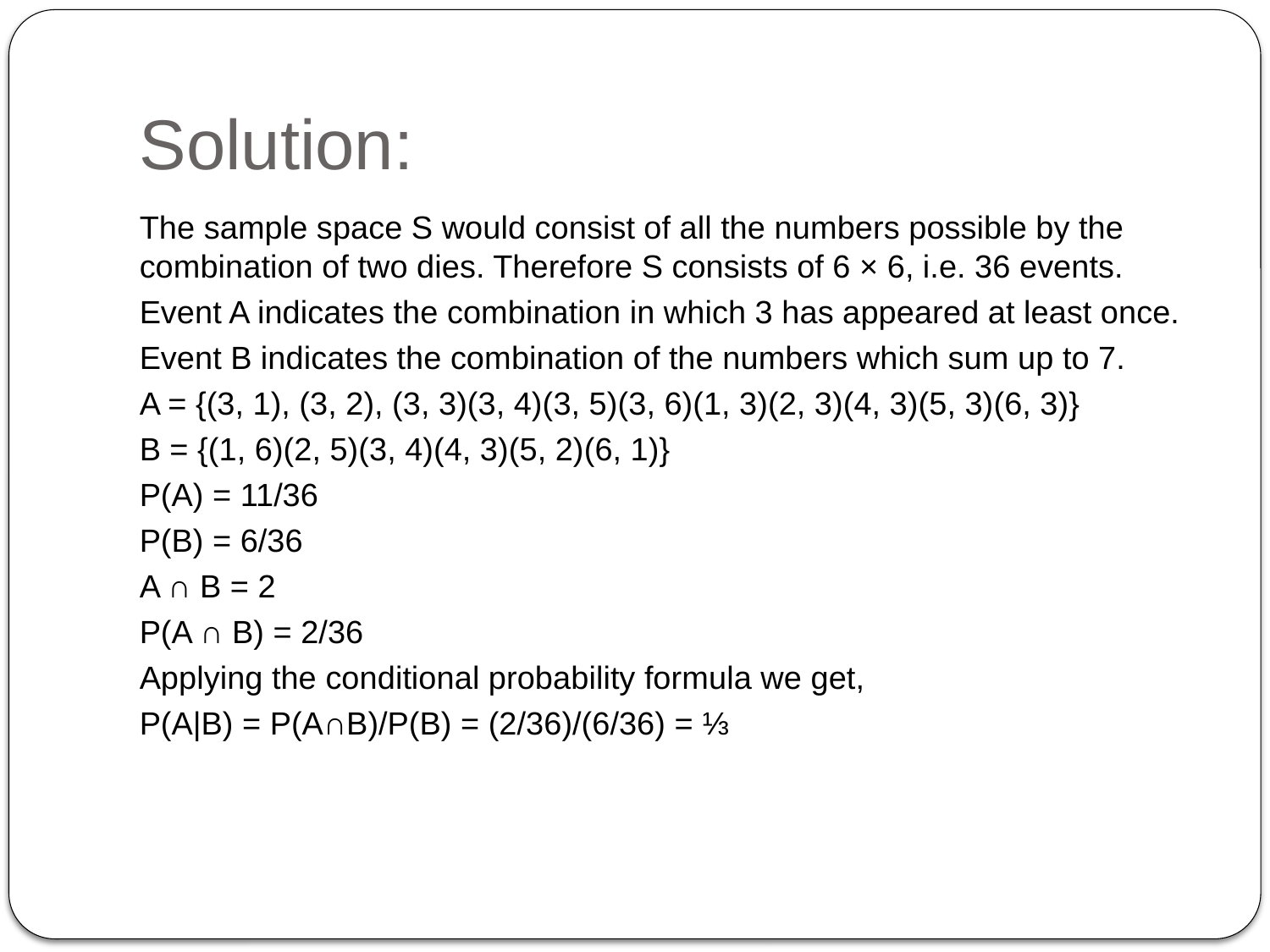

# Solution:
The sample space S would consist of all the numbers possible by the combination of two dies. Therefore S consists of 6 × 6, i.e. 36 events.
Event A indicates the combination in which 3 has appeared at least once.
Event B indicates the combination of the numbers which sum up to 7.
A = {(3, 1), (3, 2), (3, 3)(3, 4)(3, 5)(3, 6)(1, 3)(2, 3)(4, 3)(5, 3)(6, 3)}
B = {(1, 6)(2, 5)(3, 4)(4, 3)(5, 2)(6, 1)}
P(A) = 11/36
P(B) = 6/36
A ∩ B = 2
P(A ∩ B) = 2/36
Applying the conditional probability formula we get,
P(A|B) = P(A∩B)/P(B) = (2/36)/(6/36) = ⅓